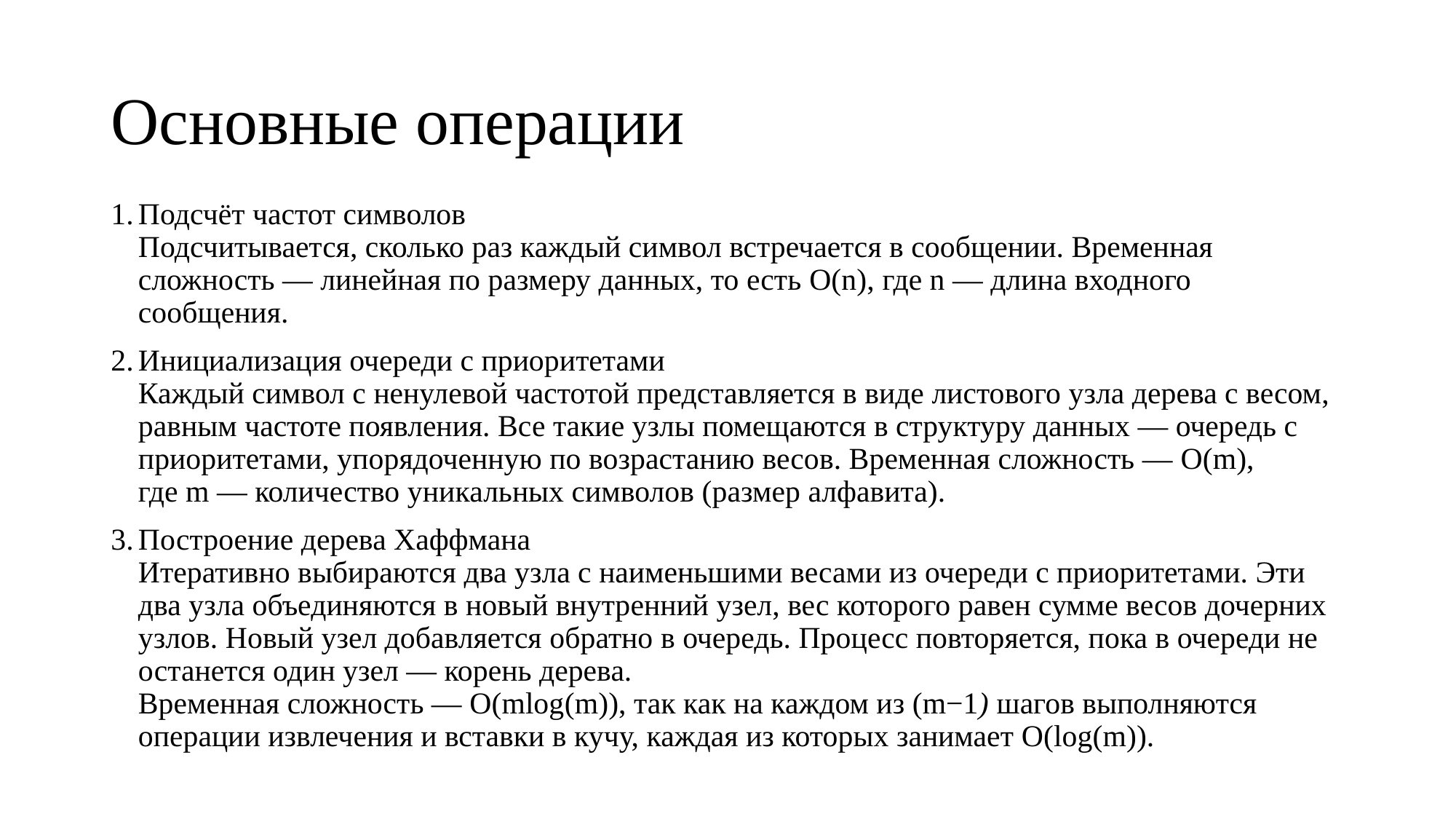

# Основные операции
Подсчёт частот символов
Подсчитывается, сколько раз каждый символ встречается в сообщении. Временная сложность — линейная по размеру данных, то есть O(n), где n — длина входного сообщения.
Инициализация очереди с приоритетами
Каждый символ с ненулевой частотой представляется в виде листового узла дерева с весом, равным частоте появления. Все такие узлы помещаются в структуру данных — очередь с приоритетами, упорядоченную по возрастанию весов. Временная сложность — O(m), где m — количество уникальных символов (размер алфавита).
Построение дерева Хаффмана
Итеративно выбираются два узла с наименьшими весами из очереди с приоритетами. Эти два узла объединяются в новый внутренний узел, вес которого равен сумме весов дочерних узлов. Новый узел добавляется обратно в очередь. Процесс повторяется, пока в очереди не останется один узел — корень дерева.
Временная сложность — O(mlog(m)), так как на каждом из (m−1) шагов выполняются операции извлечения и вставки в кучу, каждая из которых занимает O(log(m)).